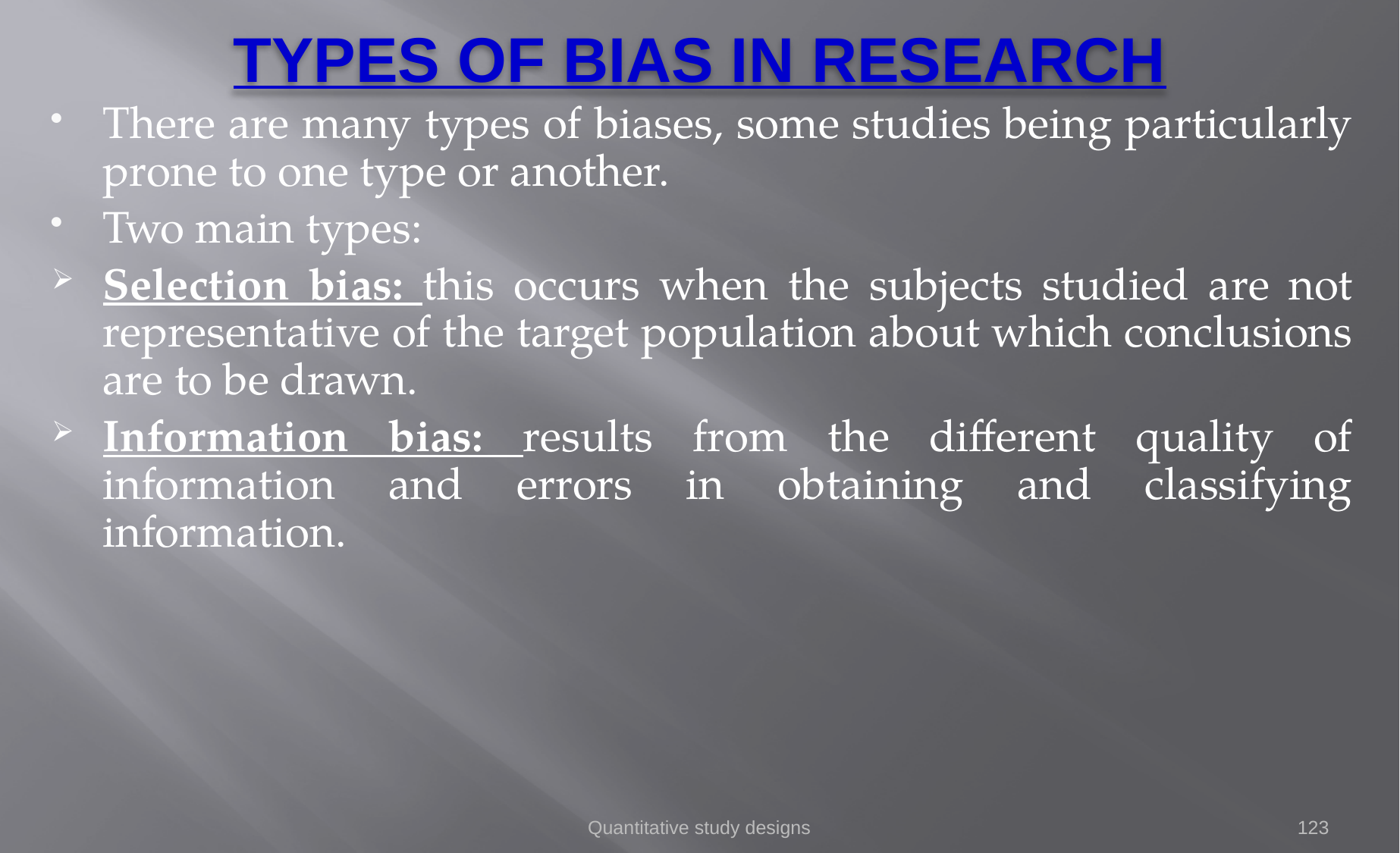

# TYPES OF BIAS IN RESEARCH
There are many types of biases, some studies being particularly prone to one type or another.
Two main types:
Selection bias: this occurs when the subjects studied are not representative of the target population about which conclusions are to be drawn.
Information bias: results from the different quality of information and errors in obtaining and classifying information.
Quantitative study designs
123